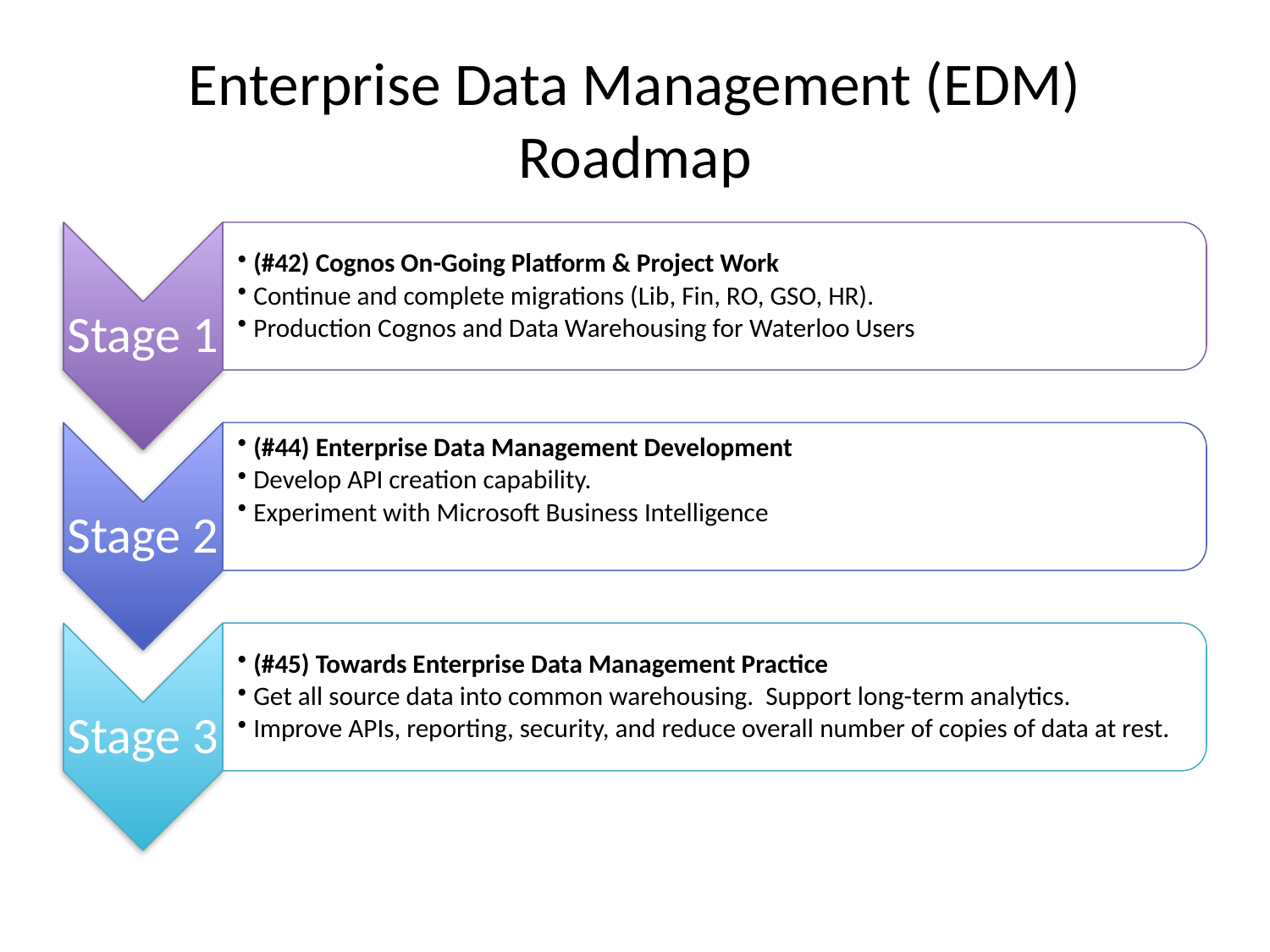

# Enterprise Data Management (EDM) Roadmap
Stage 1
(#42) Cognos On-Going Platform & Project Work
Continue and complete migrations (Lib, Fin, RO, GSO, HR).
Production Cognos and Data Warehousing for Waterloo Users
Stage 2
(#44) Enterprise Data Management Development
Develop API creation capability.
Experiment with Microsoft Business Intelligence

Stage 3
(#45) Towards Enterprise Data Management Practice
Get all source data into common warehousing.  Support long-term analytics.
Improve APIs, reporting, security, and reduce overall number of copies of data at rest.